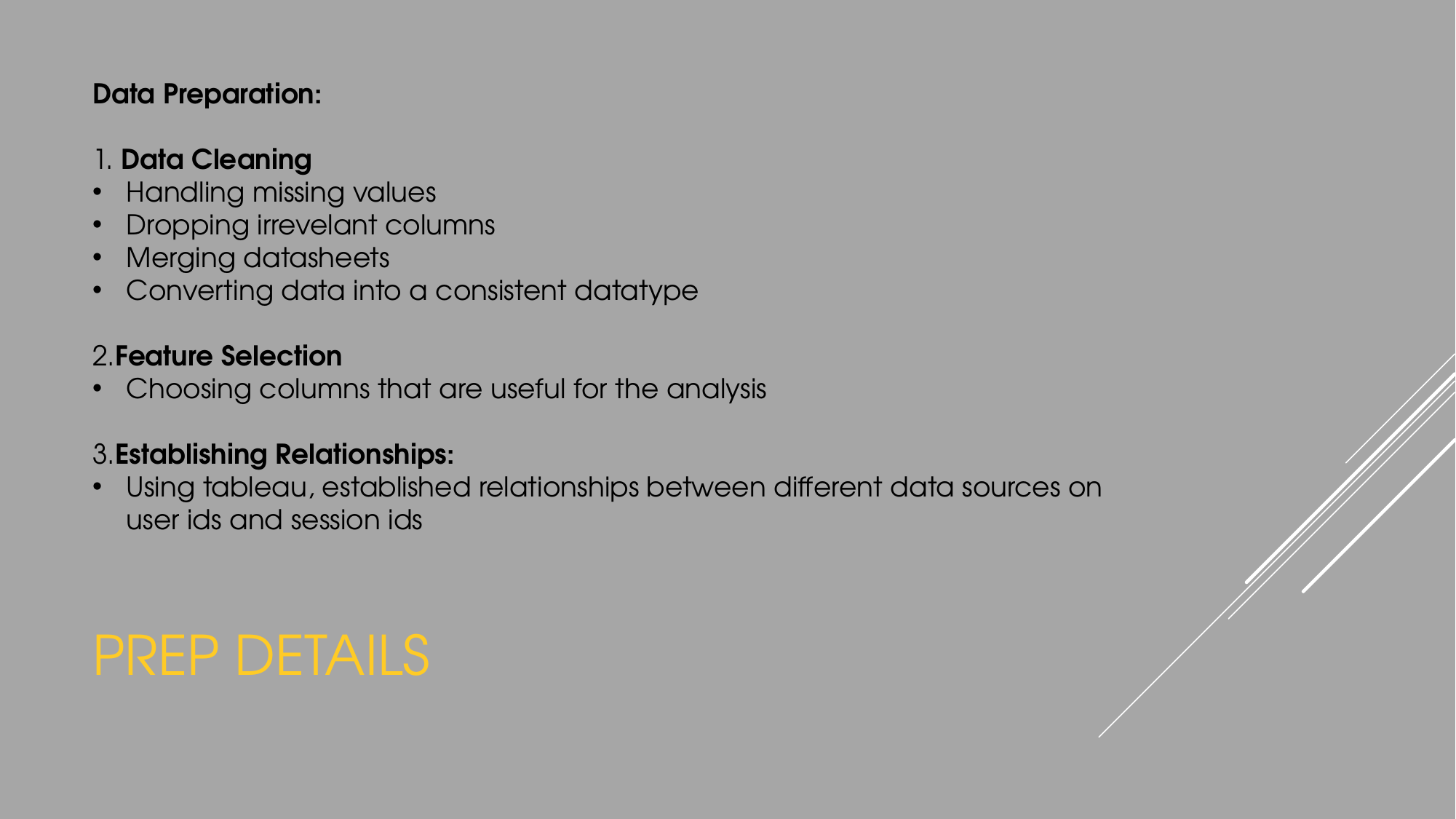

Data Preparation:

1. Data Cleaning
Handling missing values
Dropping irrevelant columns
Merging datasheets
Converting data into a consistent datatype

2.Feature Selection
Choosing columns that are useful for the analysis

3.Establishing Relationships:
Using tableau, established relationships between different data sources on user ids and session ids

# Prep details